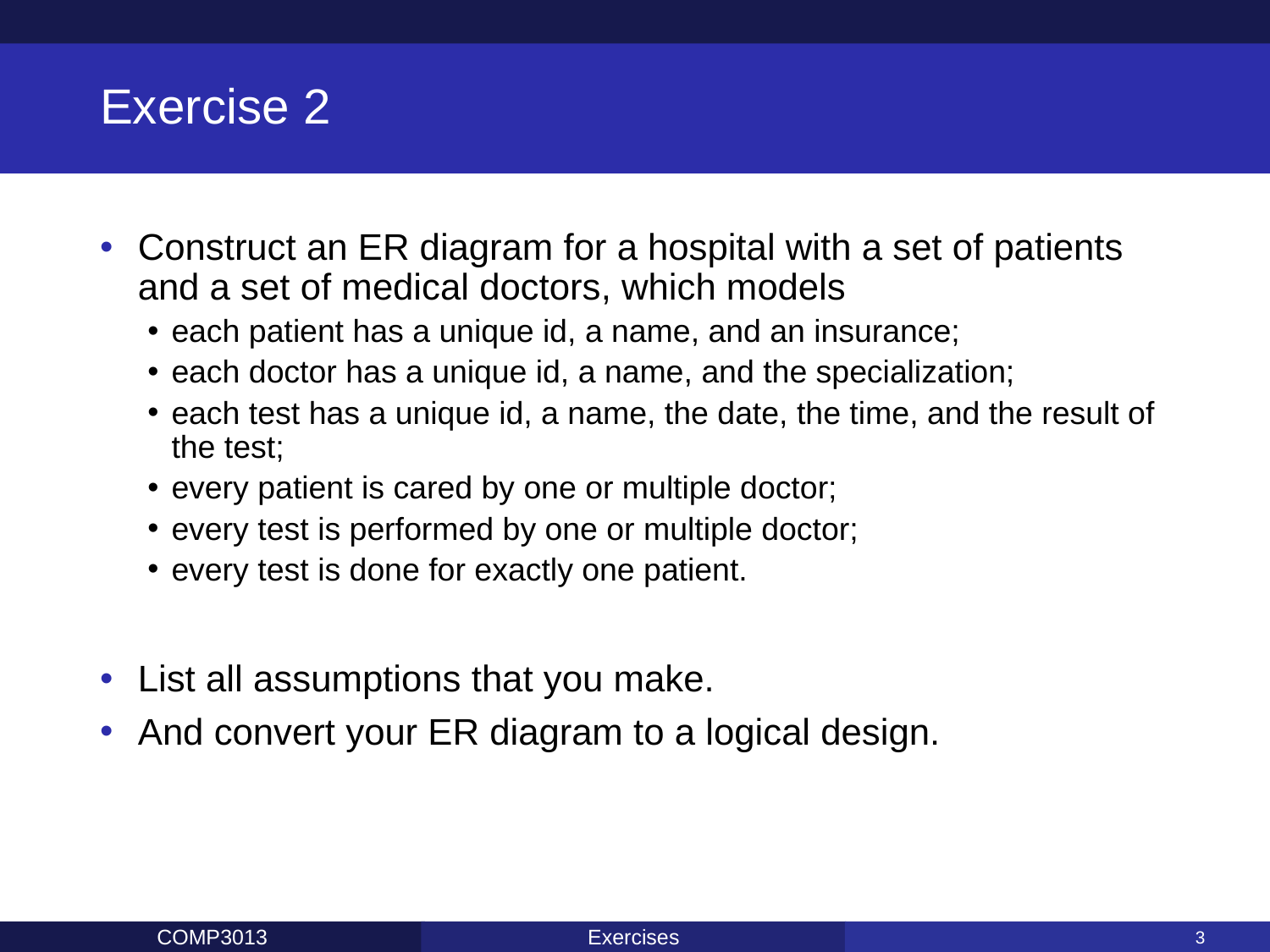

# Exercise 2
Construct an ER diagram for a hospital with a set of patients and a set of medical doctors, which models
each patient has a unique id, a name, and an insurance;
each doctor has a unique id, a name, and the specialization;
each test has a unique id, a name, the date, the time, and the result of the test;
every patient is cared by one or multiple doctor;
every test is performed by one or multiple doctor;
every test is done for exactly one patient.

List all assumptions that you make.
And convert your ER diagram to a logical design.